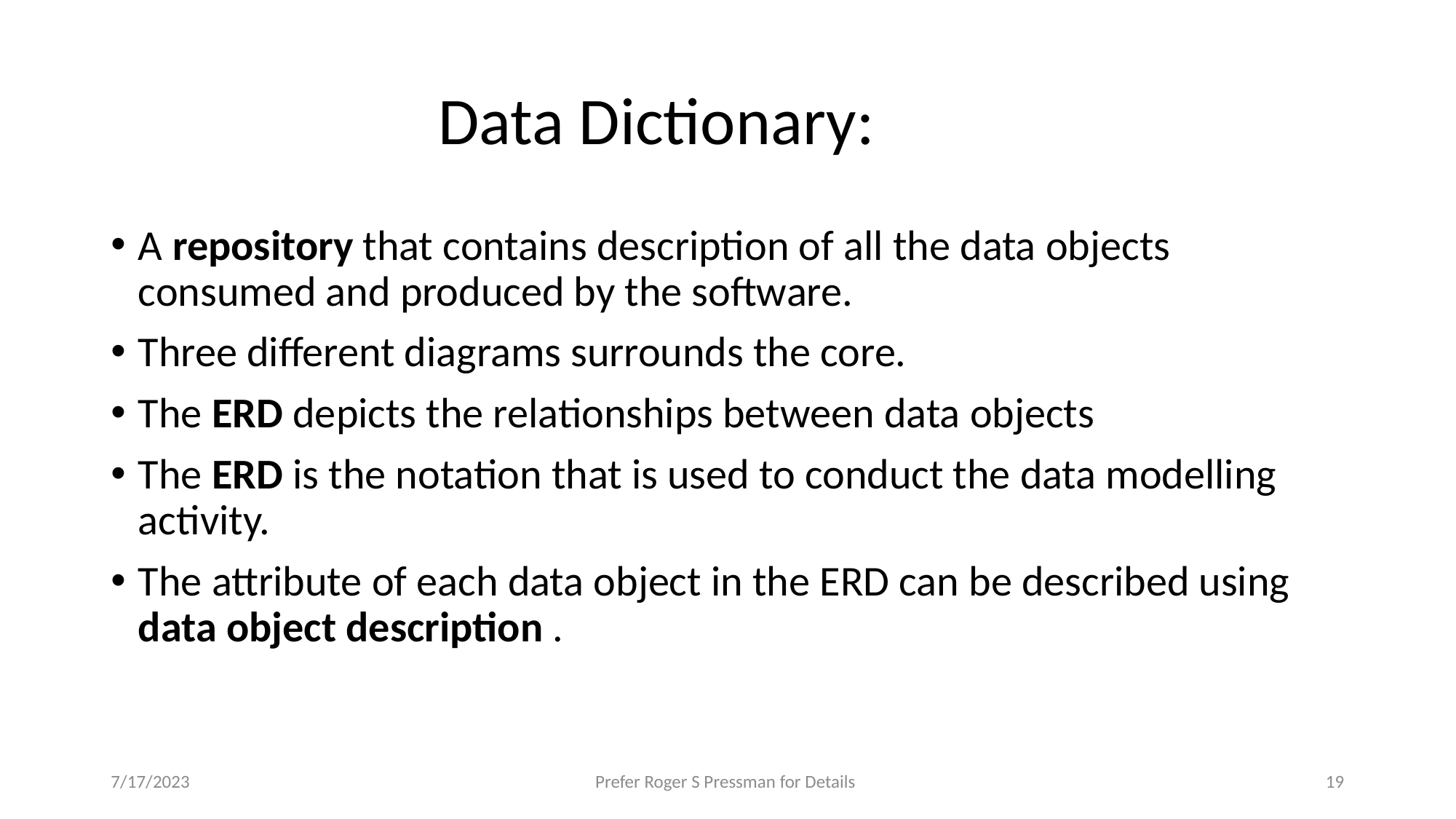

# Data Dictionary:
A repository that contains description of all the data objects consumed and produced by the software.
Three different diagrams surrounds the core.
The ERD depicts the relationships between data objects
The ERD is the notation that is used to conduct the data modelling activity.
The attribute of each data object in the ERD can be described using data object description .

7/17/2023
Prefer Roger S Pressman for Details
19